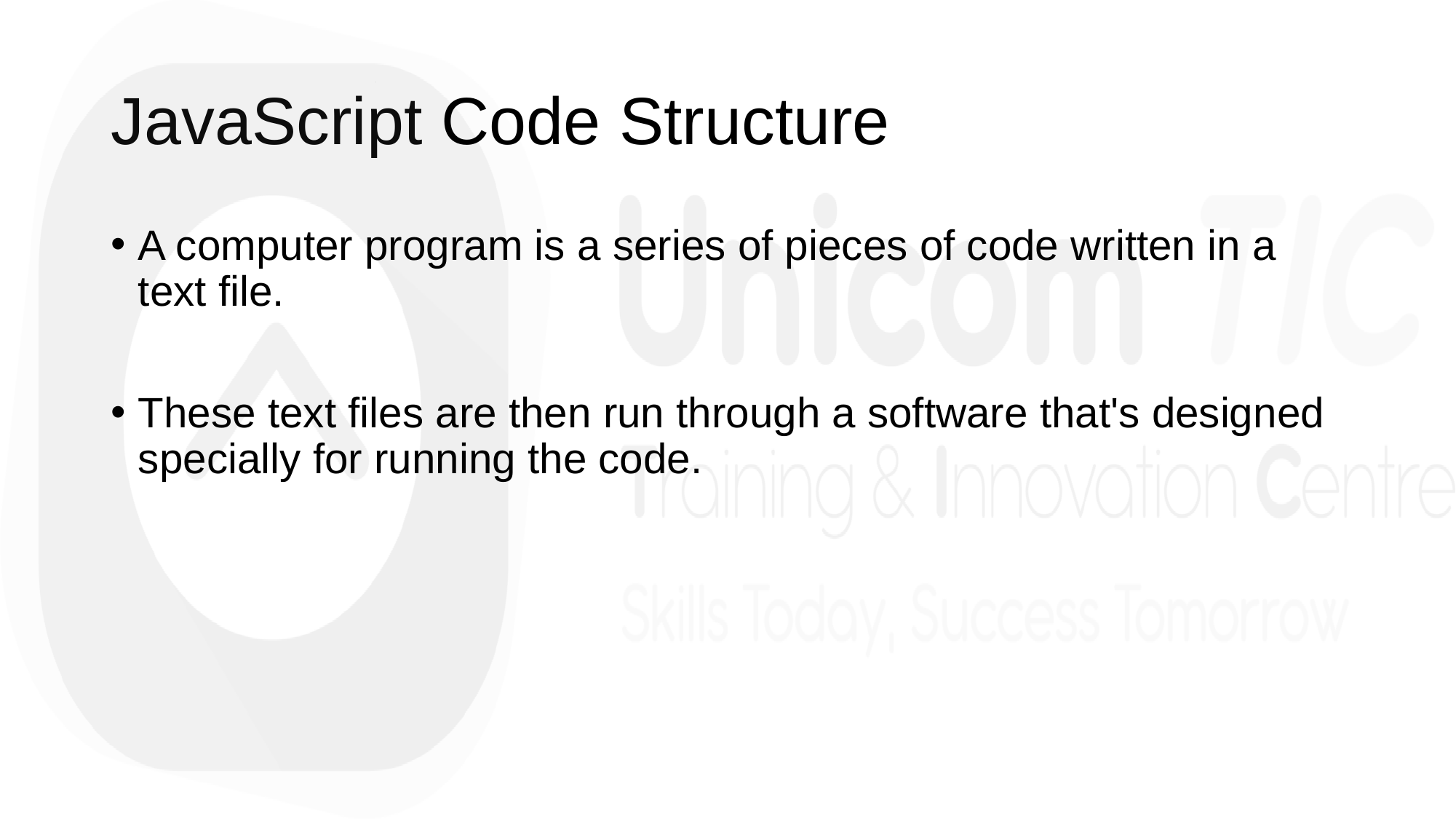

# JavaScript Code Structure
A computer program is a series of pieces of code written in a text file.

These text files are then run through a software that's designed specially for running the code.